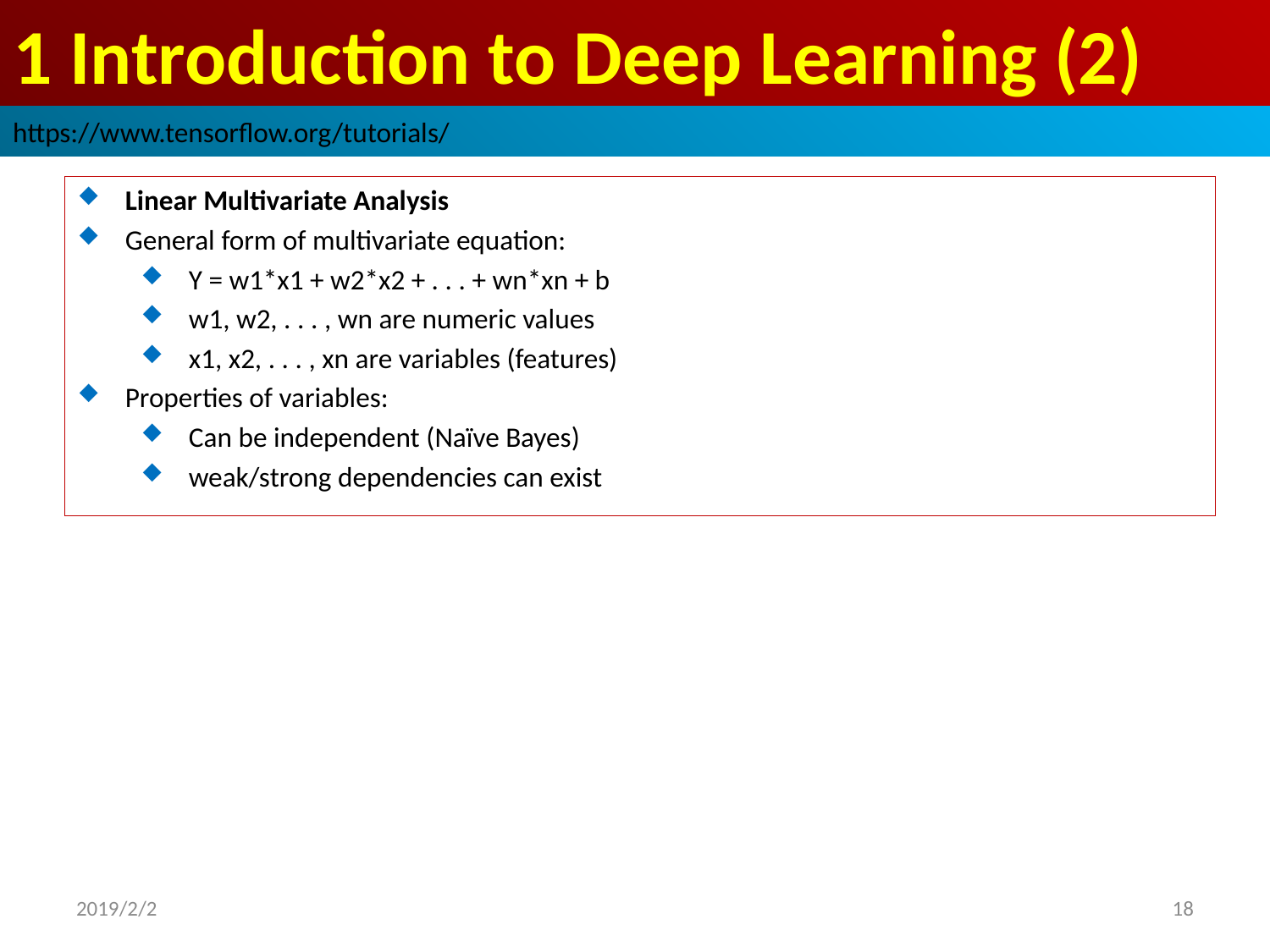

# 1 Introduction to Deep Learning (2)
https://www.tensorflow.org/tutorials/
Linear Multivariate Analysis
General form of multivariate equation:
Y = w1*x1 + w2*x2 + . . . + wn*xn + b
w1, w2, . . . , wn are numeric values
x1, x2, . . . , xn are variables (features)
Properties of variables:
Can be independent (Naïve Bayes)
weak/strong dependencies can exist

2019/2/2
18